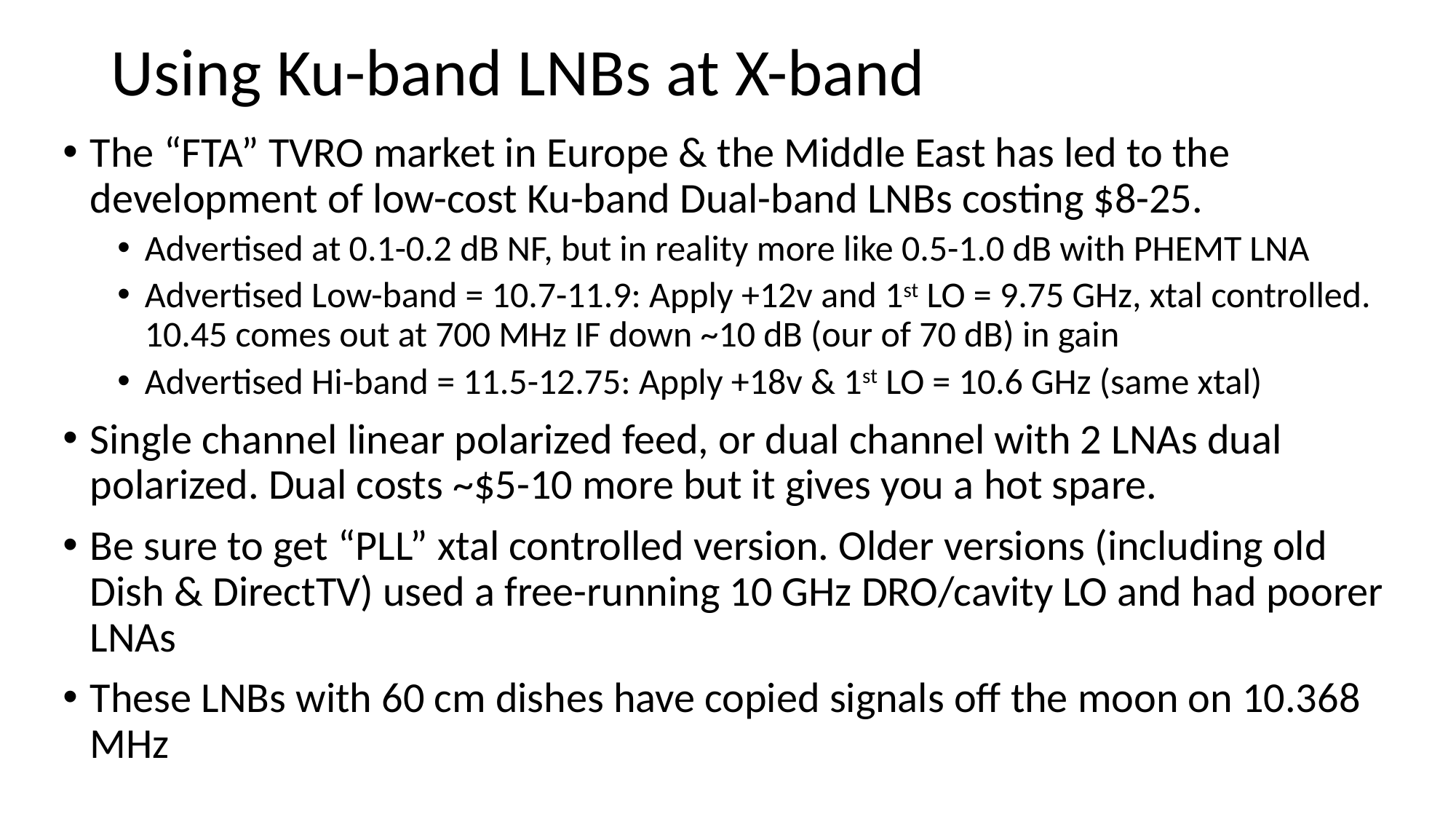

# Using Ku-band LNBs at X-band
The “FTA” TVRO market in Europe & the Middle East has led to the development of low-cost Ku-band Dual-band LNBs costing $8-25.
Advertised at 0.1-0.2 dB NF, but in reality more like 0.5-1.0 dB with PHEMT LNA
Advertised Low-band = 10.7-11.9: Apply +12v and 1st LO = 9.75 GHz, xtal controlled. 10.45 comes out at 700 MHz IF down ~10 dB (our of 70 dB) in gain
Advertised Hi-band = 11.5-12.75: Apply +18v & 1st LO = 10.6 GHz (same xtal)
Single channel linear polarized feed, or dual channel with 2 LNAs dual polarized. Dual costs ~$5-10 more but it gives you a hot spare.
Be sure to get “PLL” xtal controlled version. Older versions (including old Dish & DirectTV) used a free-running 10 GHz DRO/cavity LO and had poorer LNAs
These LNBs with 60 cm dishes have copied signals off the moon on 10.368 MHz